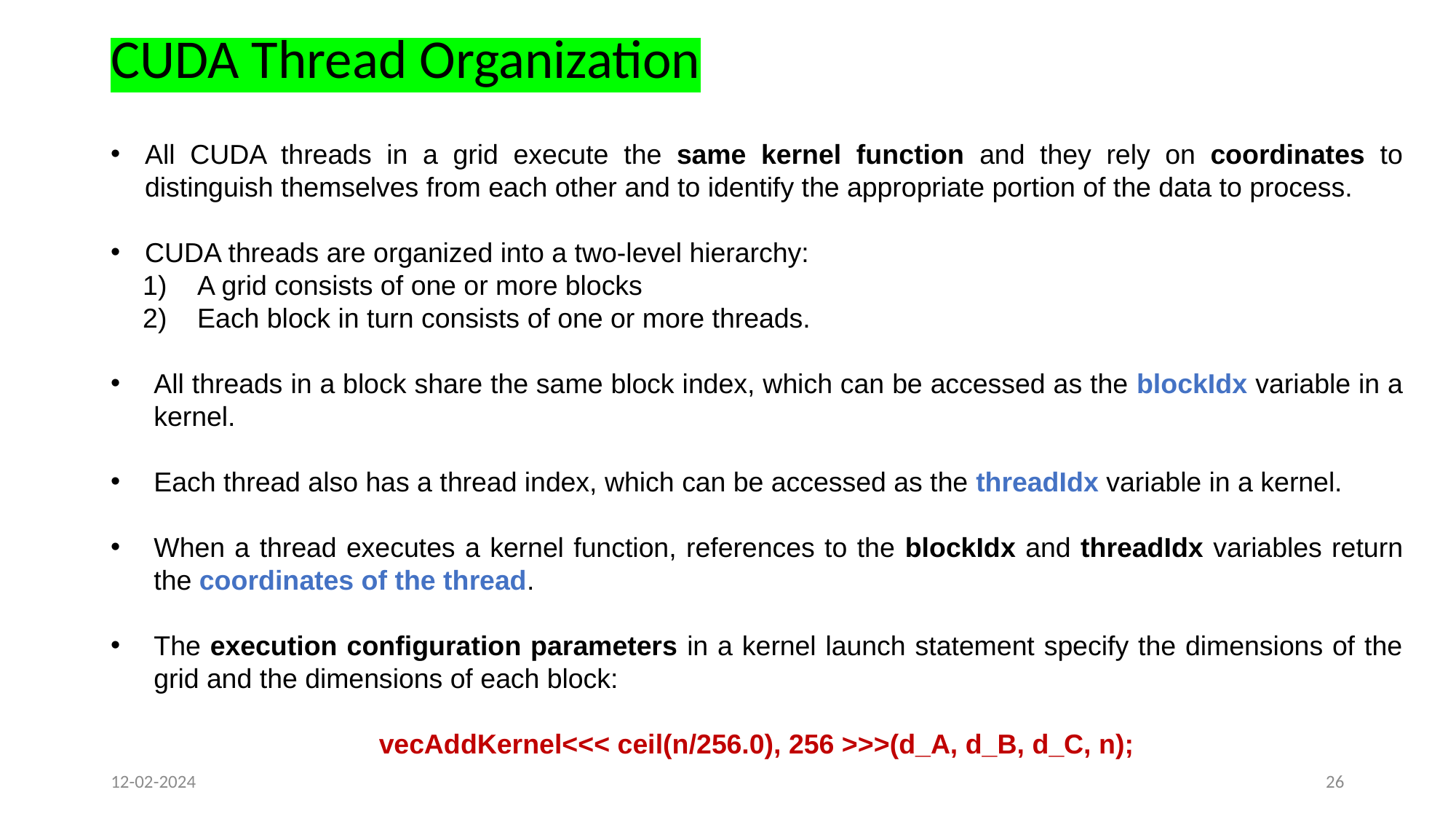

CUDA Thread Organization
All CUDA threads in a grid execute the same kernel function and they rely on coordinates to distinguish themselves from each other and to identify the appropriate portion of the data to process.

CUDA threads are organized into a two-level hierarchy:
A grid consists of one or more blocks
Each block in turn consists of one or more threads.

All threads in a block share the same block index, which can be accessed as the blockIdx variable in a kernel.

Each thread also has a thread index, which can be accessed as the threadIdx variable in a kernel.

When a thread executes a kernel function, references to the blockIdx and threadIdx variables return the coordinates of the thread.

The execution configuration parameters in a kernel launch statement specify the dimensions of the grid and the dimensions of each block:

vecAddKernel<<< ceil(n/256.0), 256 >>>(d_A, d_B, d_C, n);
12-02-2024
26